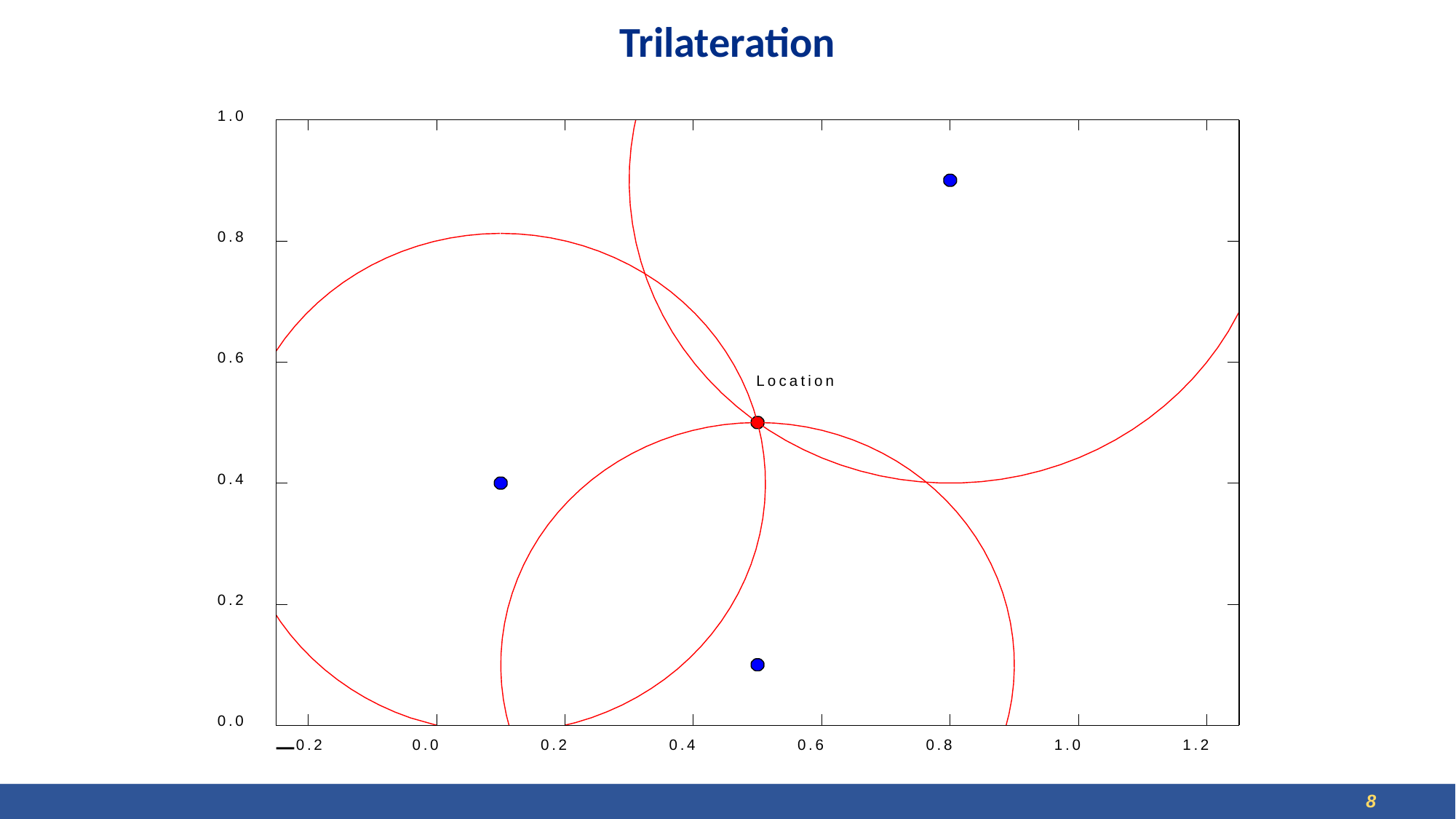

# Trilateration
1.0

0.8

0.6

Location
0.4

0.2

0.0

0.2
0.0
0.2
0.4
0.6
0.8
1.0
1.2

6